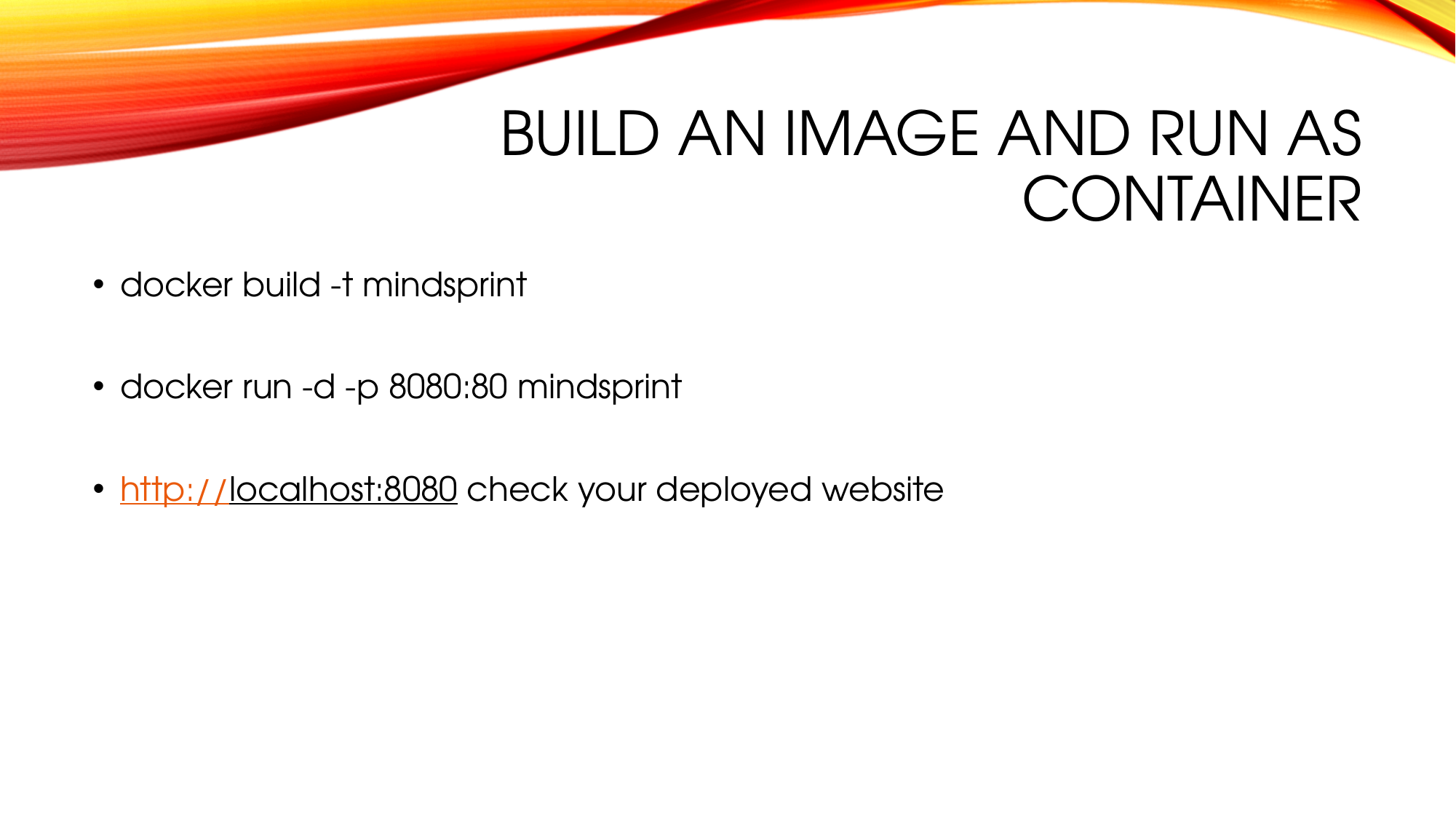

# Build an Image and run as Container
docker build -t mindsprint

docker run -d -p 8080:80 mindsprint

http://localhost:8080 check your deployed website